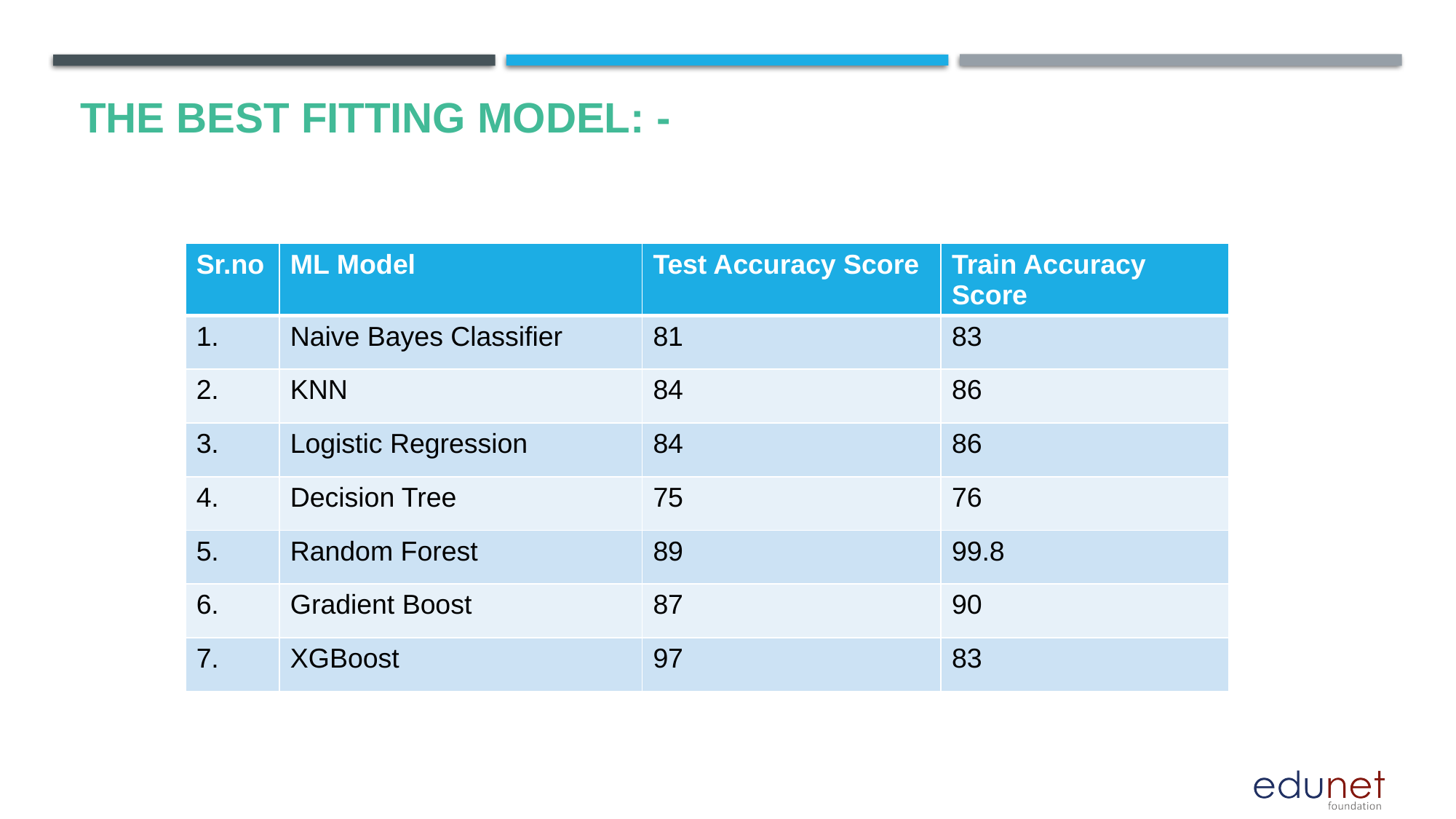

# The best fitting Model: -
| Sr.no | ML Model | Test Accuracy Score | Train Accuracy Score |
| --- | --- | --- | --- |
| 1. | Naive Bayes Classifier | 81 | 83 |
| 2. | KNN | 84 | 86 |
| 3. | Logistic Regression | 84 | 86 |
| 4. | Decision Tree | 75 | 76 |
| 5. | Random Forest | 89 | 99.8 |
| 6. | Gradient Boost | 87 | 90 |
| 7. | XGBoost | 97 | 83 |